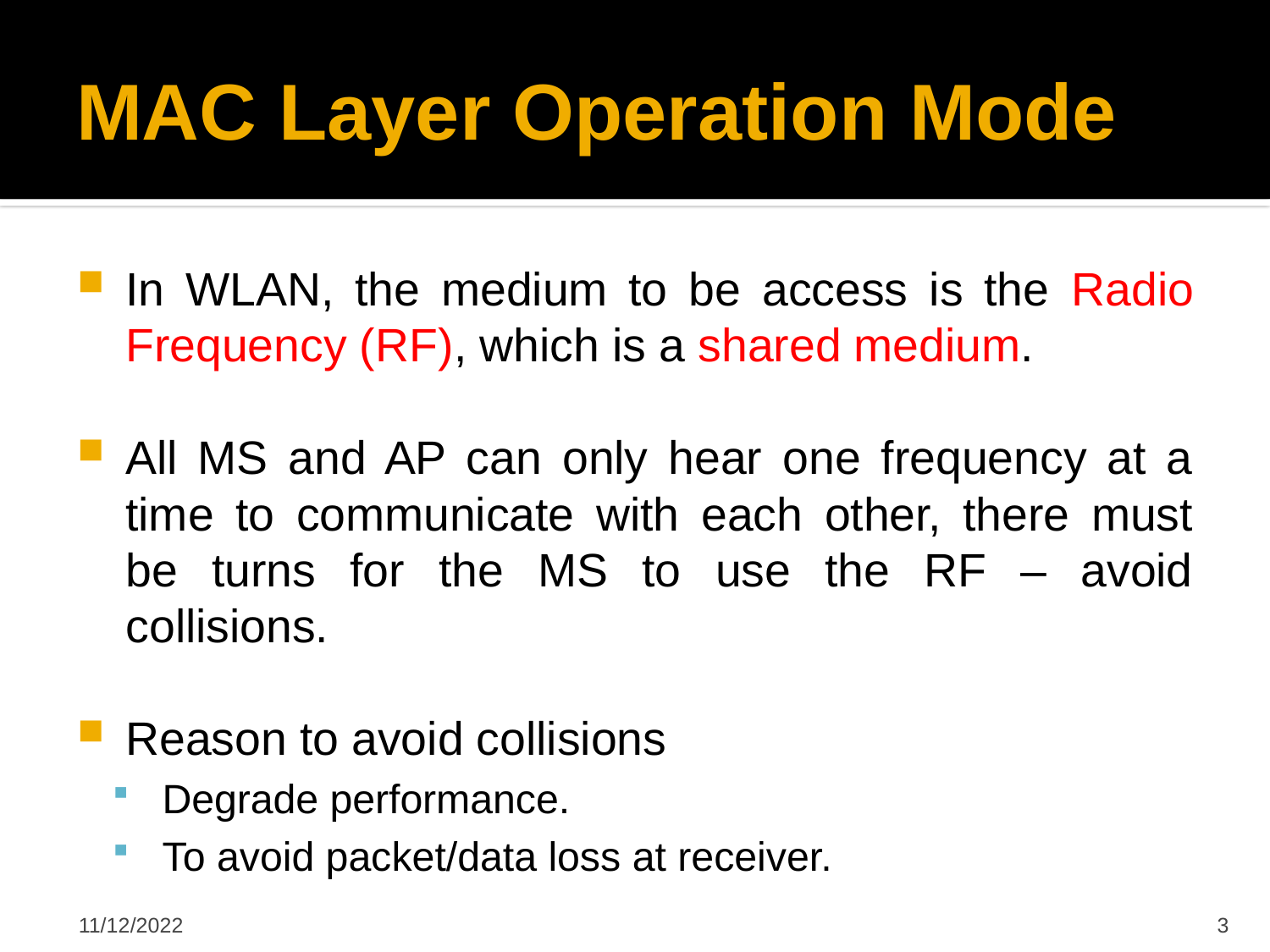

# MAC Layer Operation Mode
In WLAN, the medium to be access is the Radio Frequency (RF), which is a shared medium.

All MS and AP can only hear one frequency at a time to communicate with each other, there must be turns for the MS to use the RF – avoid collisions.

Reason to avoid collisions
Degrade performance.
To avoid packet/data loss at receiver.
11/12/2022
3